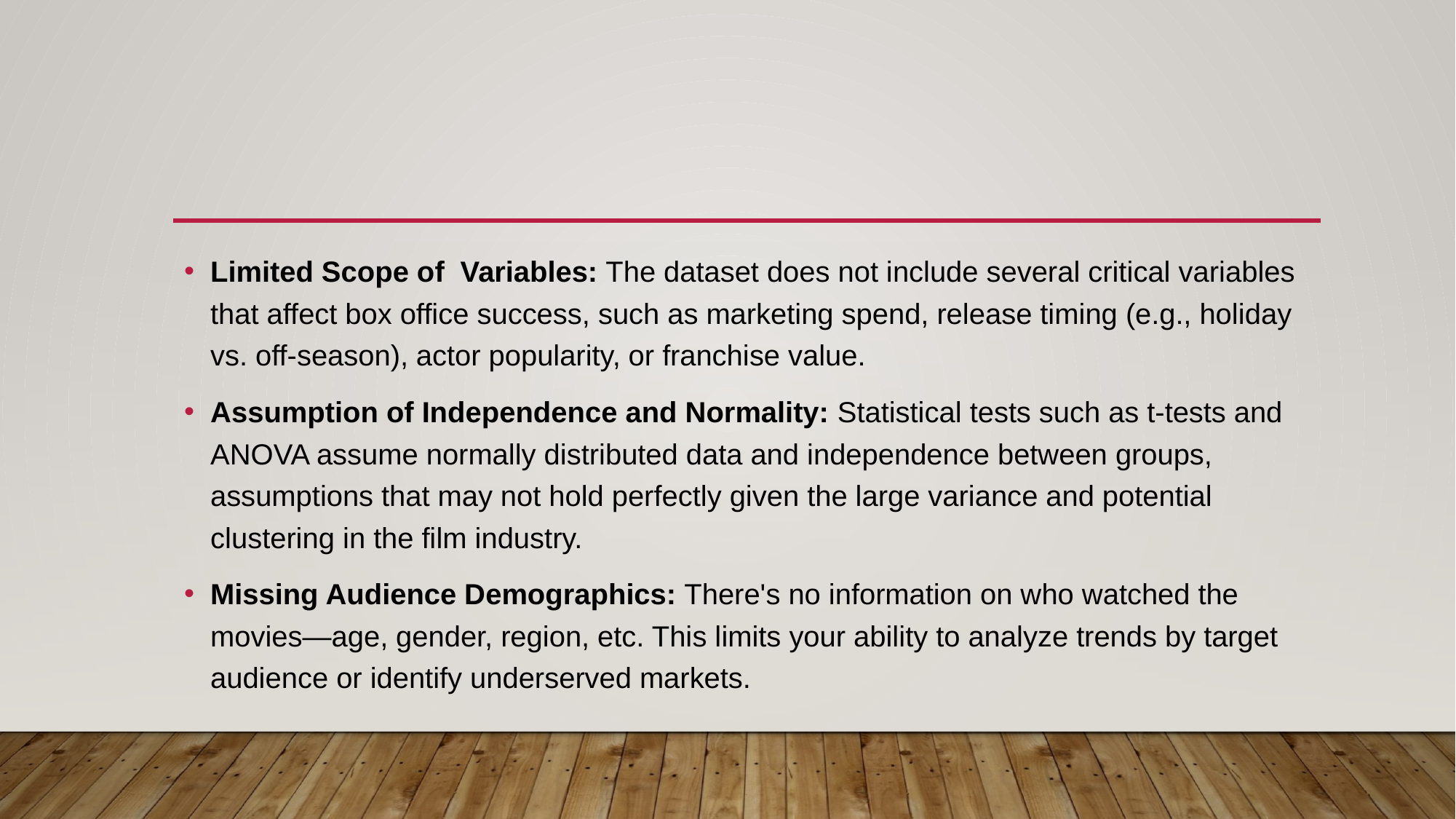

#
Limited Scope of  Variables: The dataset does not include several critical variables that affect box office success, such as marketing spend, release timing (e.g., holiday vs. off-season), actor popularity, or franchise value.
Assumption of Independence and Normality: Statistical tests such as t-tests and ANOVA assume normally distributed data and independence between groups, assumptions that may not hold perfectly given the large variance and potential clustering in the film industry.
Missing Audience Demographics: There's no information on who watched the movies—age, gender, region, etc. This limits your ability to analyze trends by target audience or identify underserved markets.